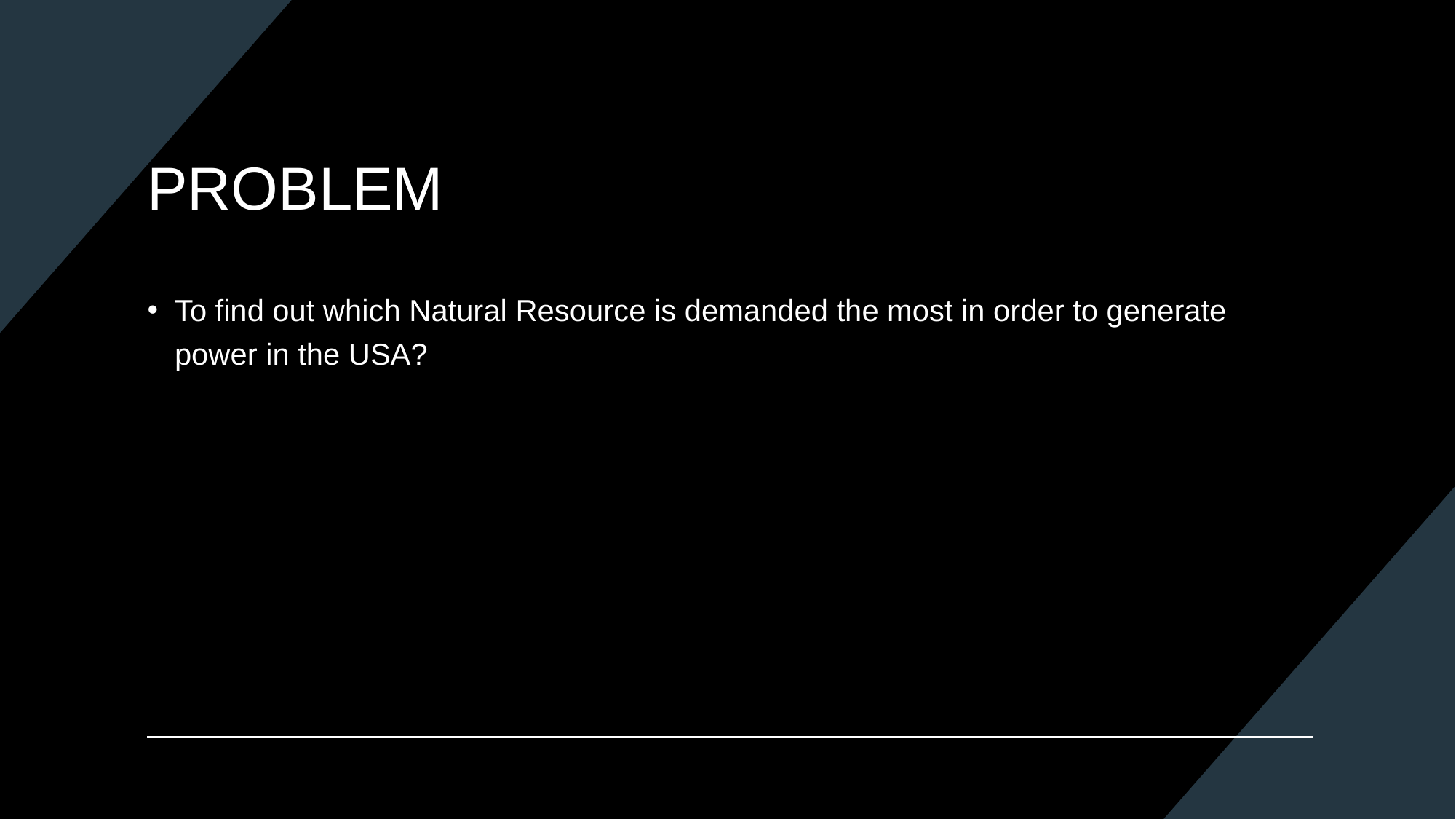

# PROBLEM
To find out which Natural Resource is demanded the most in order to generate power in the USA?